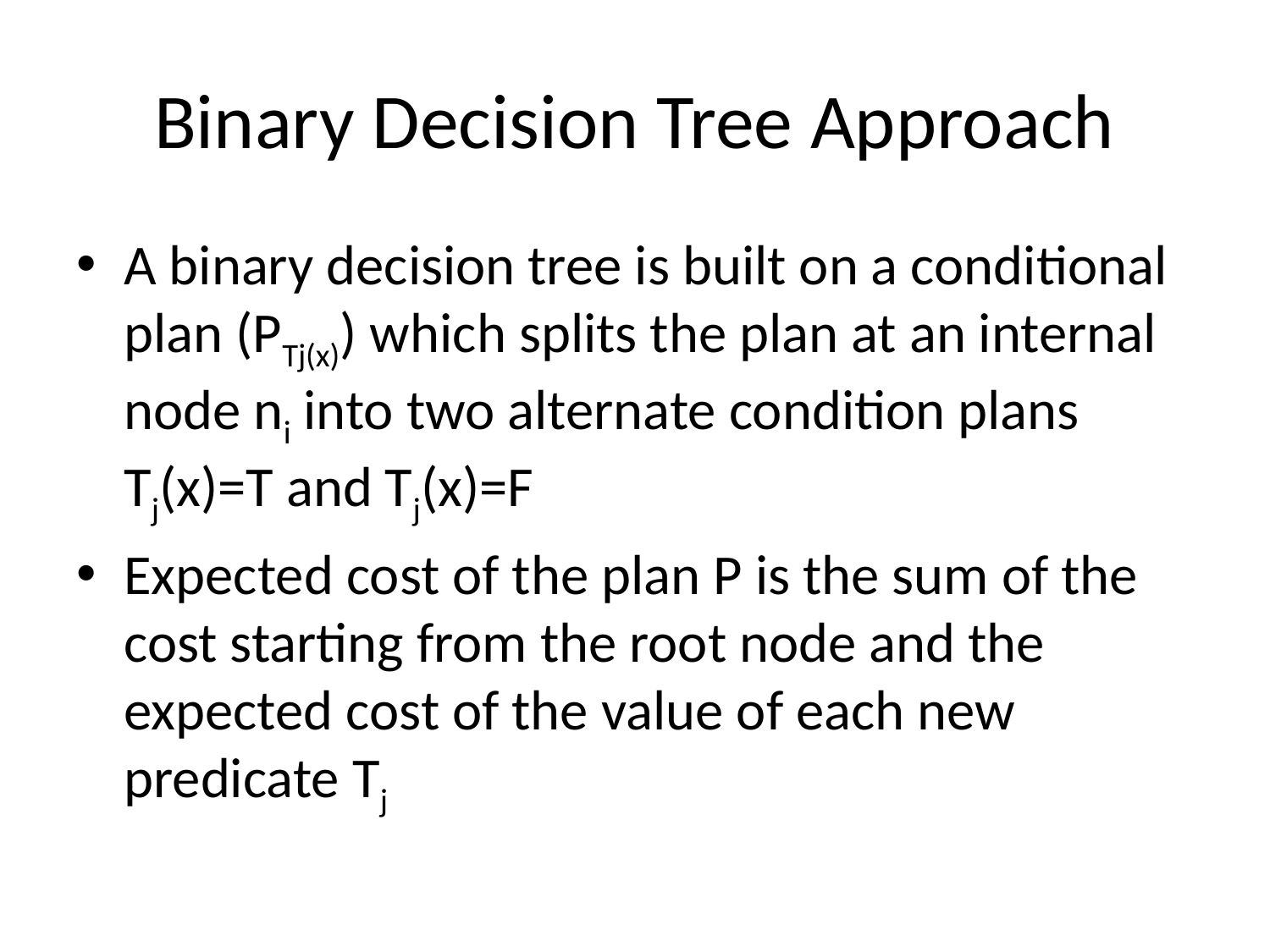

# Binary Decision Tree Approach
A binary decision tree is built on a conditional plan (PTj(x)) which splits the plan at an internal node ni into two alternate condition plans Tj(x)=T and Tj(x)=F
Expected cost of the plan P is the sum of the cost starting from the root node and the expected cost of the value of each new predicate Tj